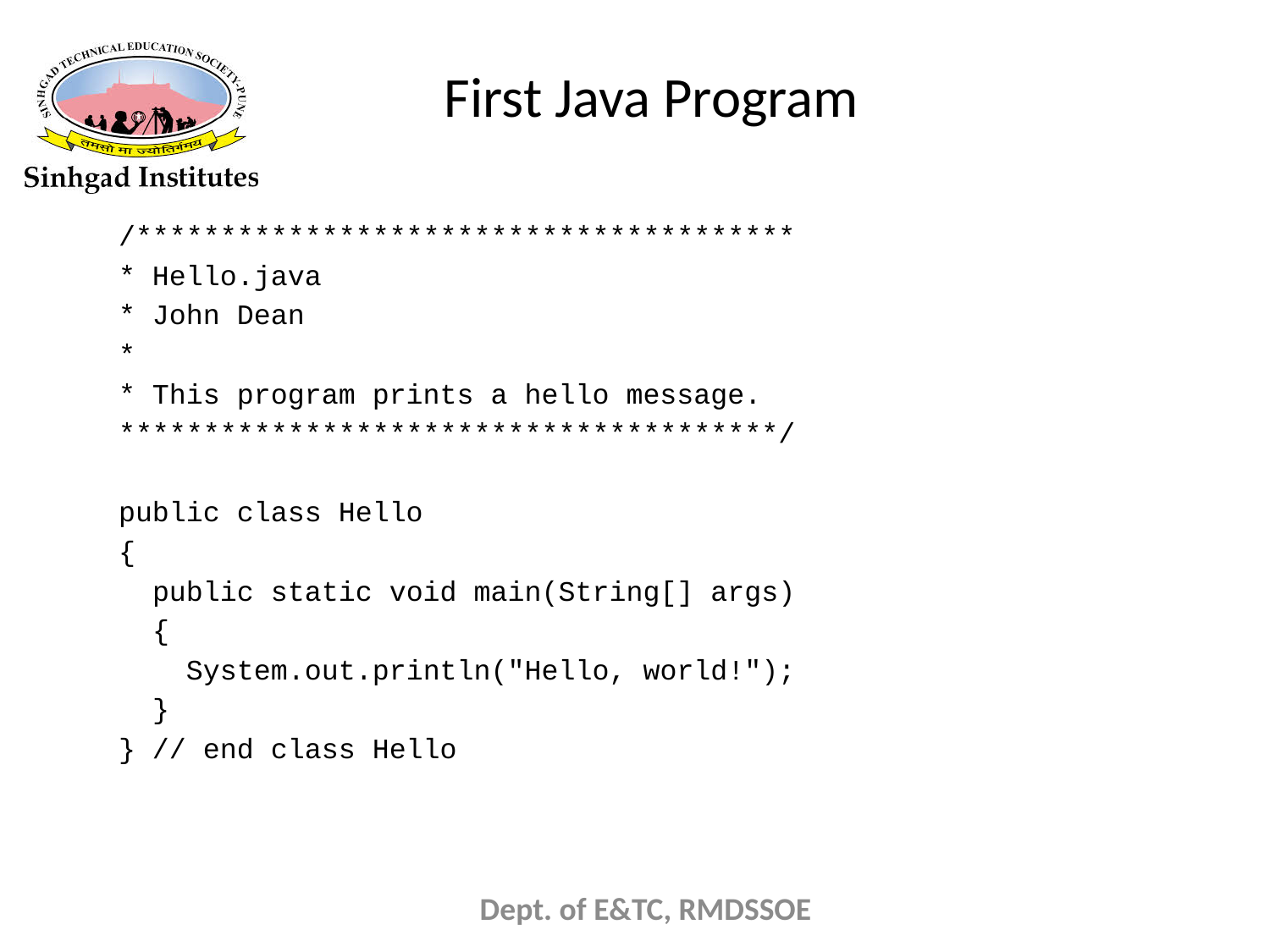

# First Java Program
/***************************************
* Hello.java
* John Dean
*
* This program prints a hello message.
***************************************/

public class Hello
{
  public static void main(String[] args)
  {
    System.out.println("Hello, world!");
  }
} // end class Hello
Dept. of E&TC, RMDSSOE